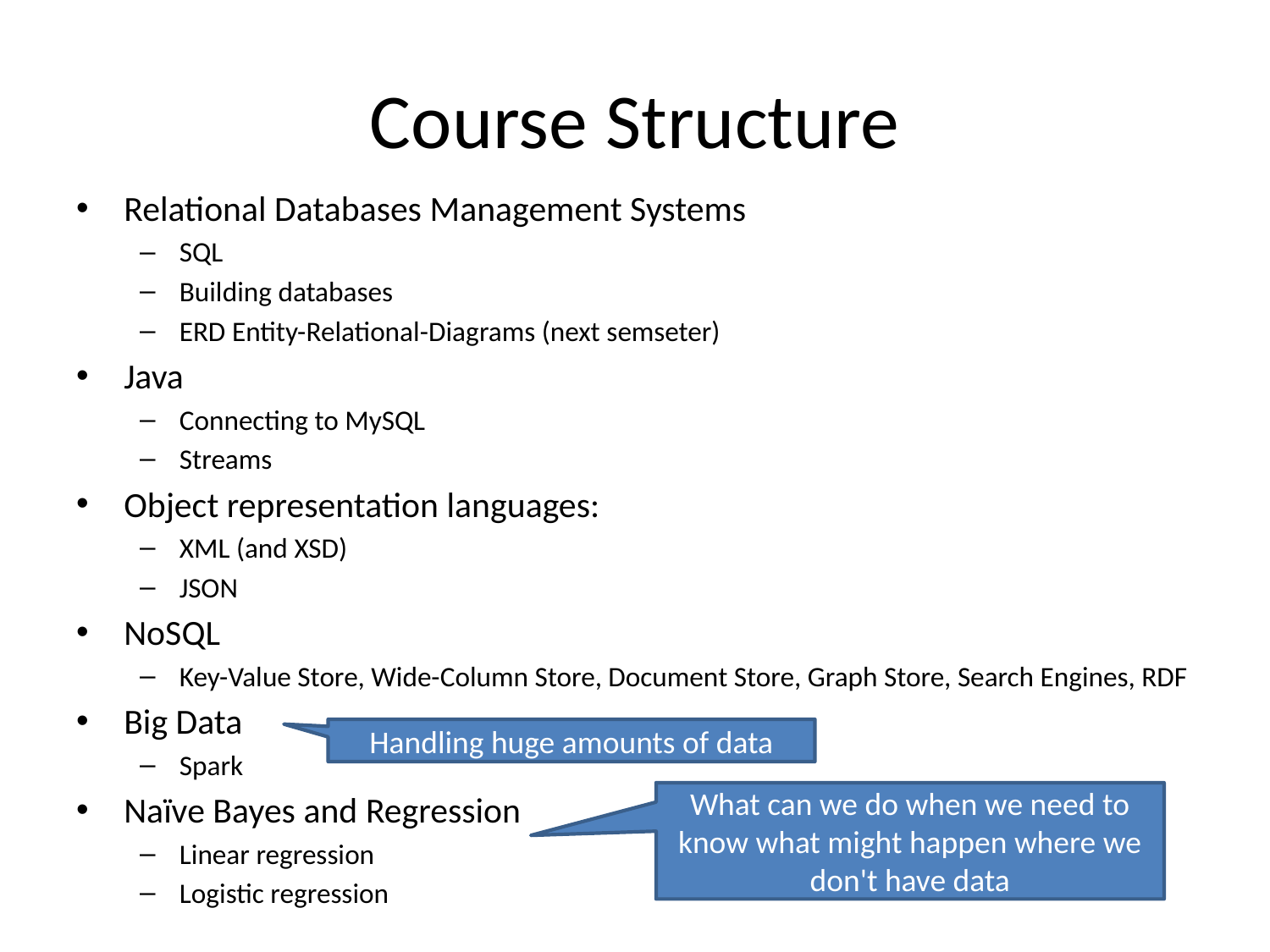

# Course Structure
Relational Databases Management Systems
SQL
Building databases
ERD Entity-Relational-Diagrams (next semseter)
Java
Connecting to MySQL
Streams
Object representation languages:
XML (and XSD)
JSON
NoSQL
Key-Value Store, Wide-Column Store, Document Store, Graph Store, Search Engines, RDF
Big Data
Spark
Naïve Bayes and Regression
Linear regression
Logistic regression
Handling huge amounts of data
What can we do when we need to know what might happen where we don't have data